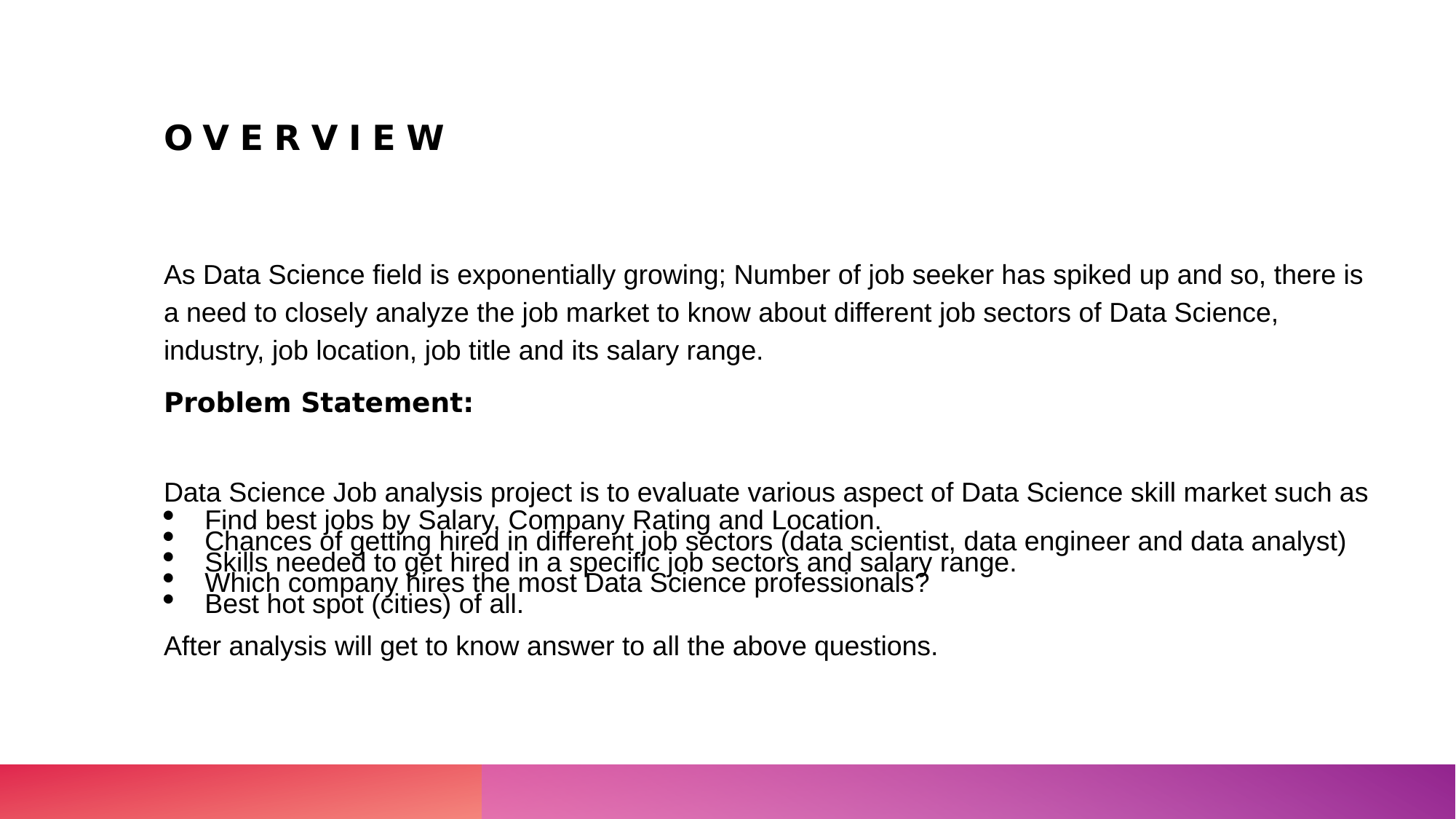

# Overview
As Data Science field is exponentially growing; Number of job seeker has spiked up and so, there is a need to closely analyze the job market to know about different job sectors of Data Science, industry, job location, job title and its salary range.
Problem Statement:
Data Science Job analysis project is to evaluate various aspect of Data Science skill market such as
Find best jobs by Salary, Company Rating and Location.
Chances of getting hired in different job sectors (data scientist, data engineer and data analyst)
Skills needed to get hired in a specific job sectors and salary range.
Which company hires the most Data Science professionals?
Best hot spot (cities) of all.

After analysis will get to know answer to all the above questions.